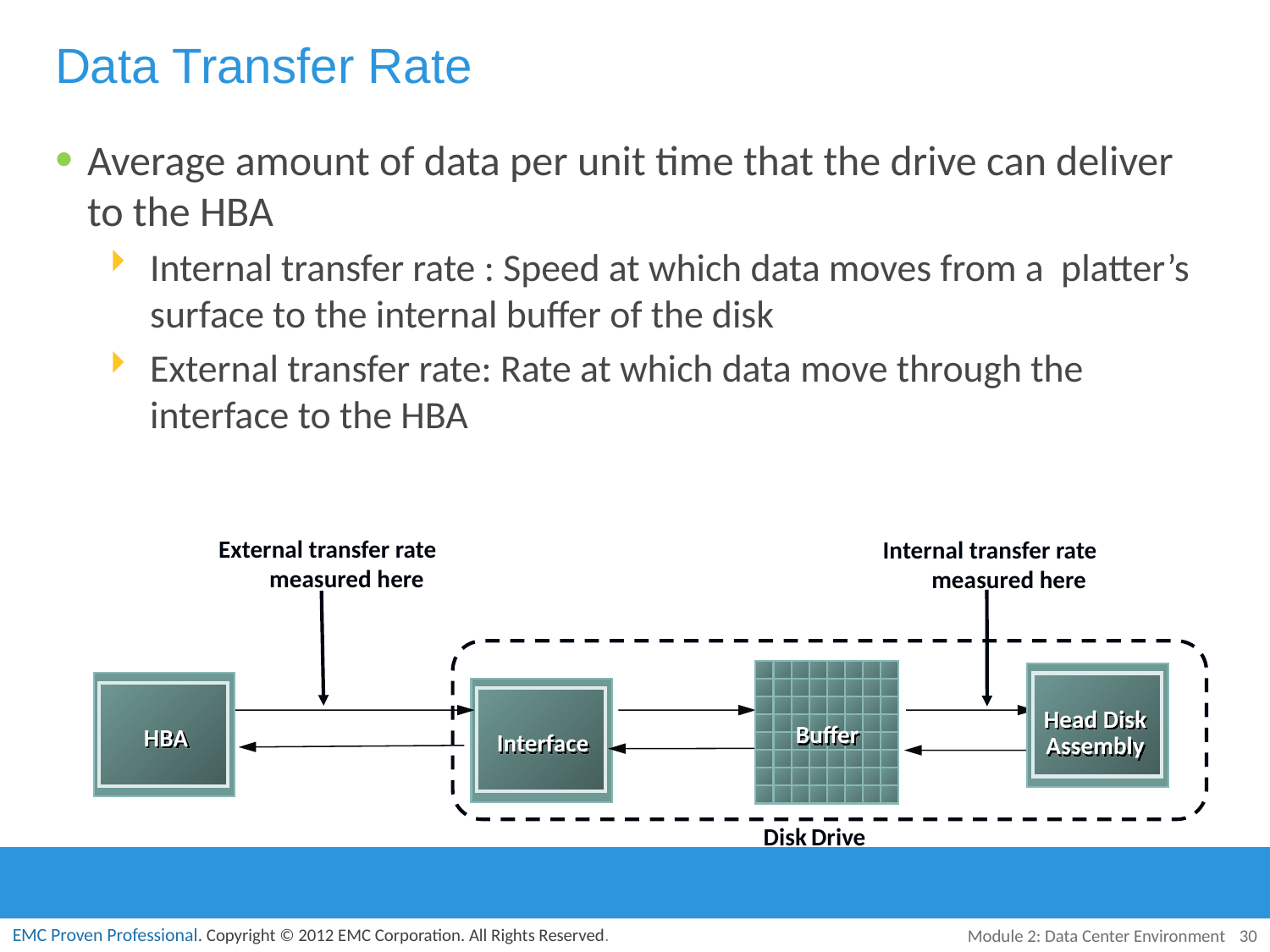

# Data Transfer Rate
Average amount of data per unit time that the drive can deliver to the HBA
Internal transfer rate : Speed at which data moves from a  platter’s surface to the internal buffer of the disk
External transfer rate: Rate at which data move through the interface to the HBA

    External transfer rate   measured here
  Internal transfer rate measured here

Buffer

HBA

Interface
Head Disk Assembly

Disk Drive
Module 2: Data Center Environment
30